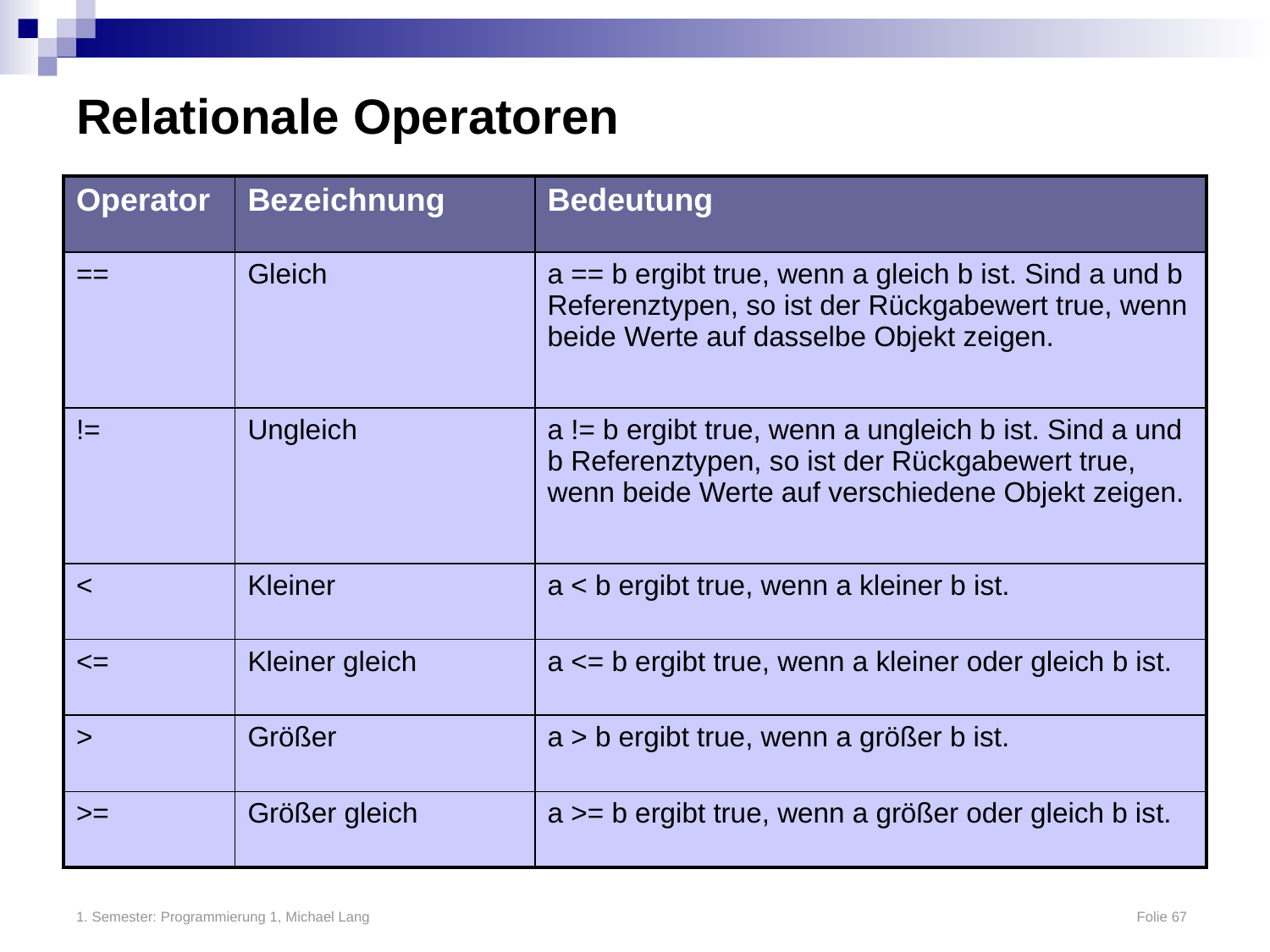

# Relationale Operatoren
| Operator | Bezeichnung | Bedeutung |
| --- | --- | --- |
| == | Gleich | a == b ergibt true, wenn a gleich b ist. Sind a und b Referenztypen, so ist der Rückgabewert true, wenn beide Werte auf dasselbe Objekt zeigen. |
| != | Ungleich | a != b ergibt true, wenn a ungleich b ist. Sind a und b Referenztypen, so ist der Rückgabewert true, wenn beide Werte auf verschiedene Objekt zeigen. |
| < | Kleiner | a < b ergibt true, wenn a kleiner b ist. |
| <= | Kleiner gleich | a <= b ergibt true, wenn a kleiner oder gleich b ist. |
| > | Größer | a > b ergibt true, wenn a größer b ist. |
| >= | Größer gleich | a >= b ergibt true, wenn a größer oder gleich b ist. |
1. Semester: Programmierung 1, Michael Lang	Folie 67